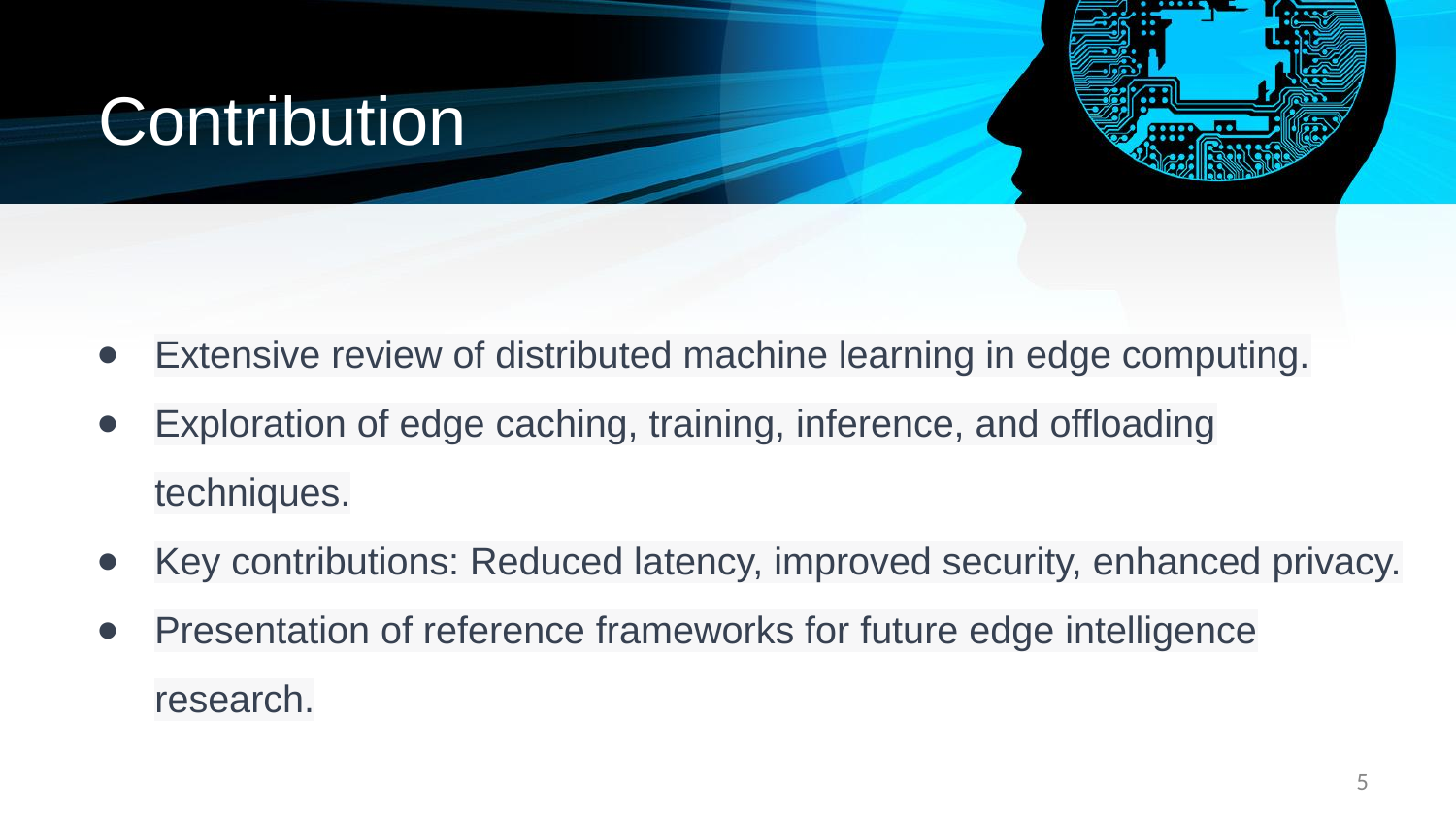

# Contribution
Extensive review of distributed machine learning in edge computing.
Exploration of edge caching, training, inference, and offloading techniques.
Key contributions: Reduced latency, improved security, enhanced privacy.
Presentation of reference frameworks for future edge intelligence research.

5